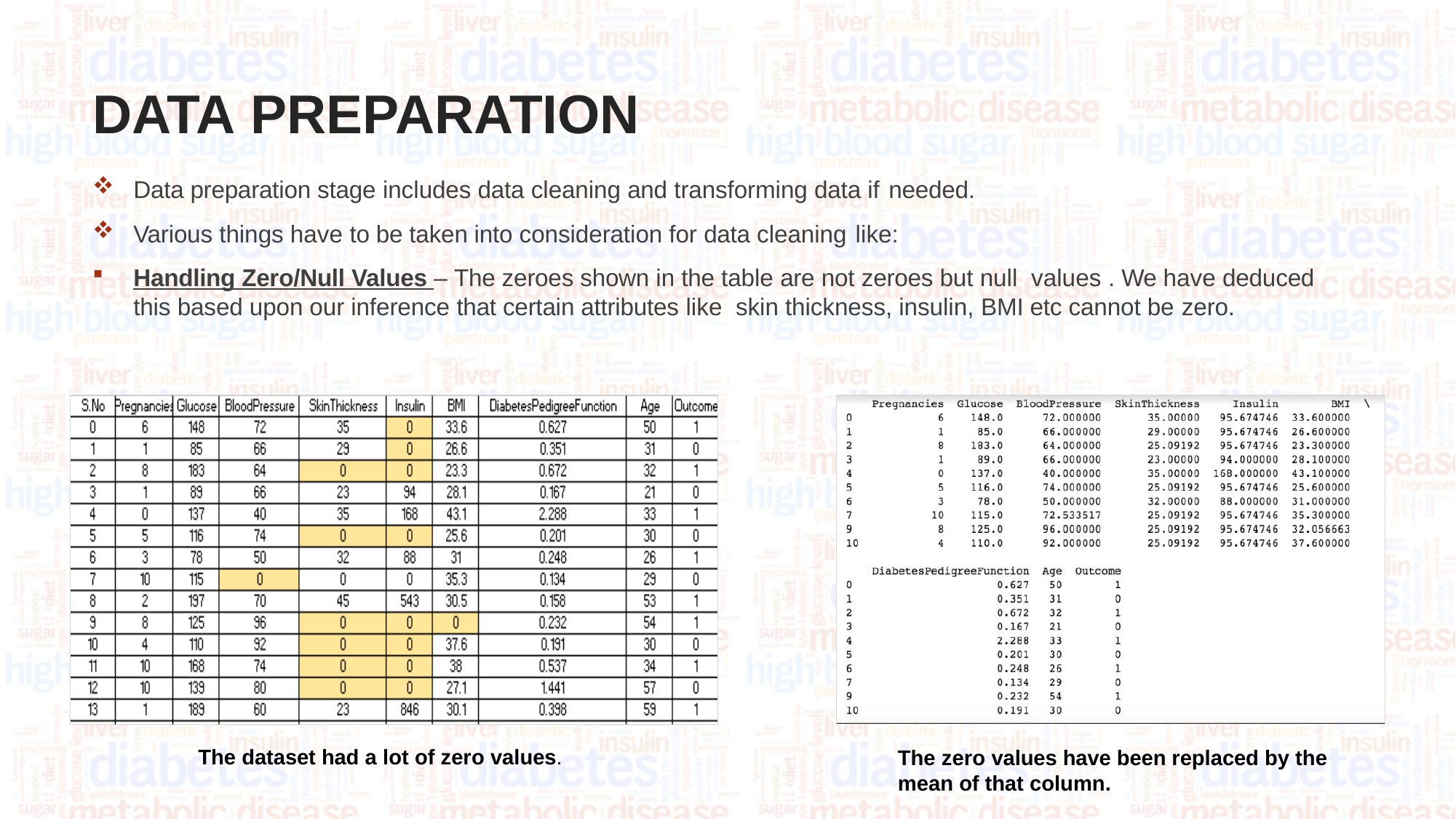

# DATA PREPARATION
Data preparation stage includes data cleaning and transforming data if needed.
Various things have to be taken into consideration for data cleaning like:
Handling Zero/Null Values – The zeroes shown in the table are not zeroes but null  values . We have deduced this based upon our inference that certain attributes like  skin thickness, insulin, BMI etc cannot be zero.

The dataset had a lot of zero values.
The zero values have been replaced by the  mean of that column.